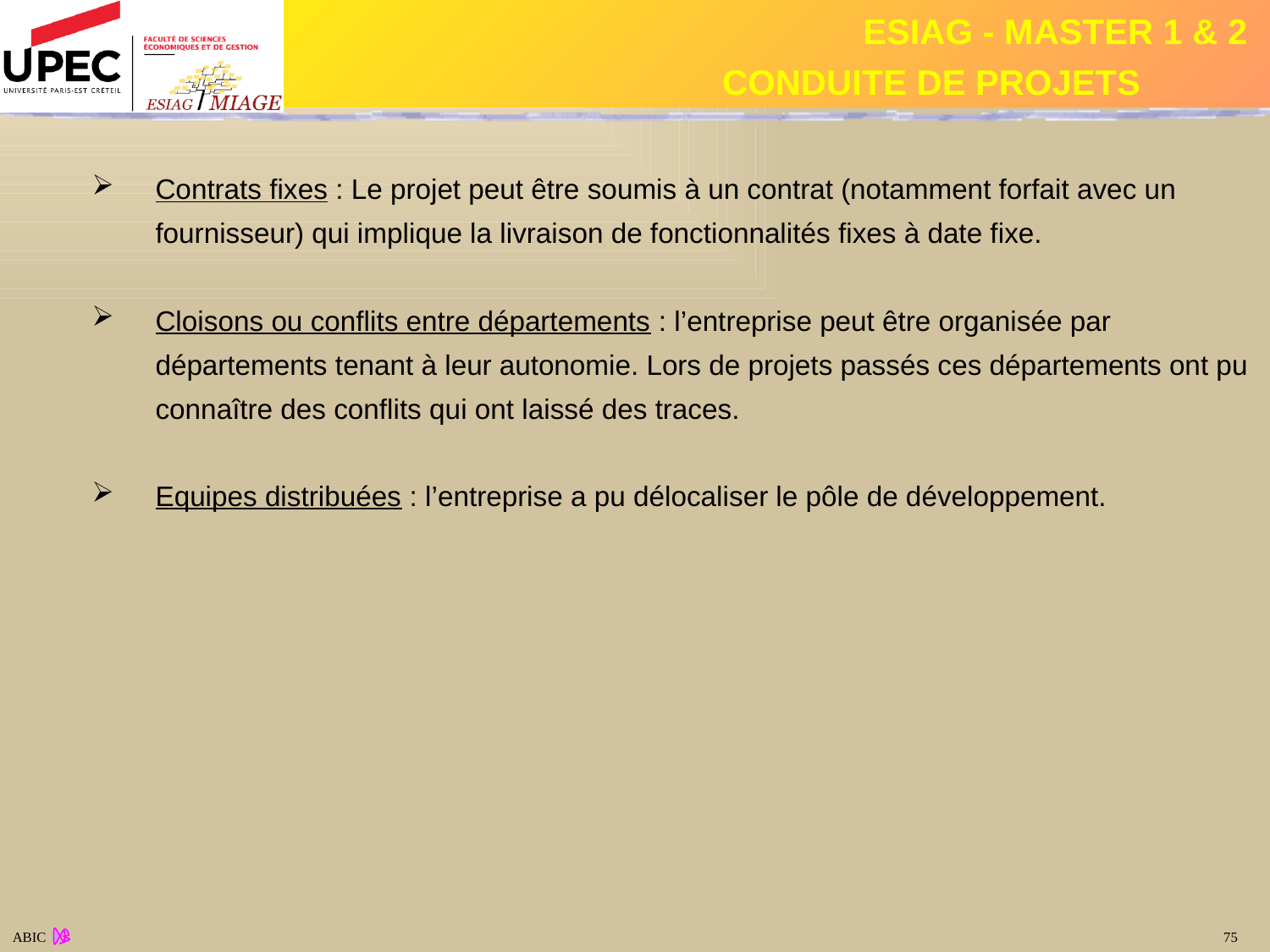

Contrats fixes : Le projet peut être soumis à un contrat (notamment forfait avec un fournisseur) qui implique la livraison de fonctionnalités fixes à date fixe.

Cloisons ou conflits entre départements : l’entreprise peut être organisée par départements tenant à leur autonomie. Lors de projets passés ces départements ont pu connaître des conflits qui ont laissé des traces.

Equipes distribuées : l’entreprise a pu délocaliser le pôle de développement.